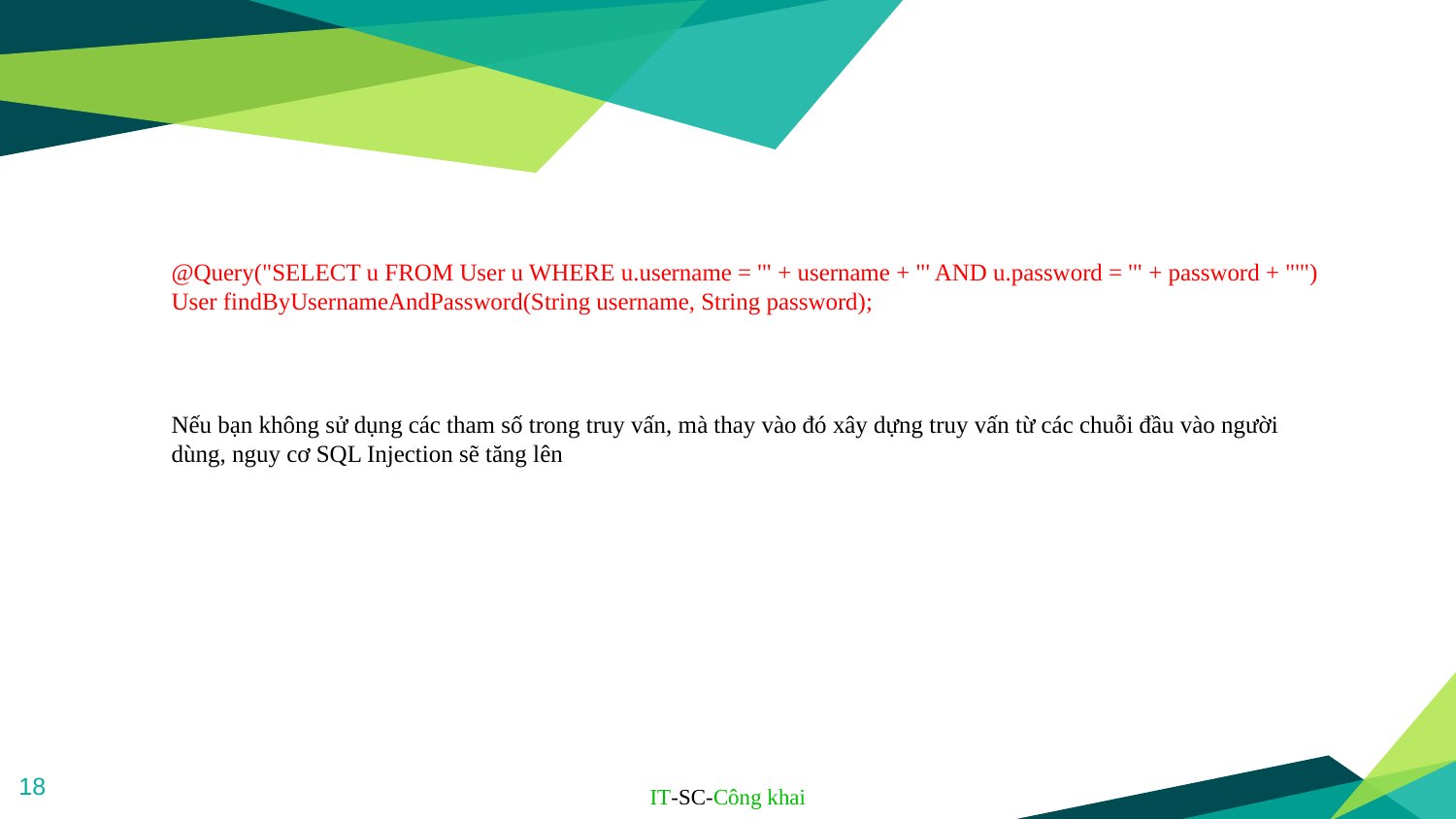

@Query("SELECT u FROM User u WHERE u.username = '" + username + "' AND u.password = '" + password + "'")
User findByUsernameAndPassword(String username, String password);
Nếu bạn không sử dụng các tham số trong truy vấn, mà thay vào đó xây dựng truy vấn từ các chuỗi đầu vào người dùng, nguy cơ SQL Injection sẽ tăng lên
18
IT-SC-Công khai